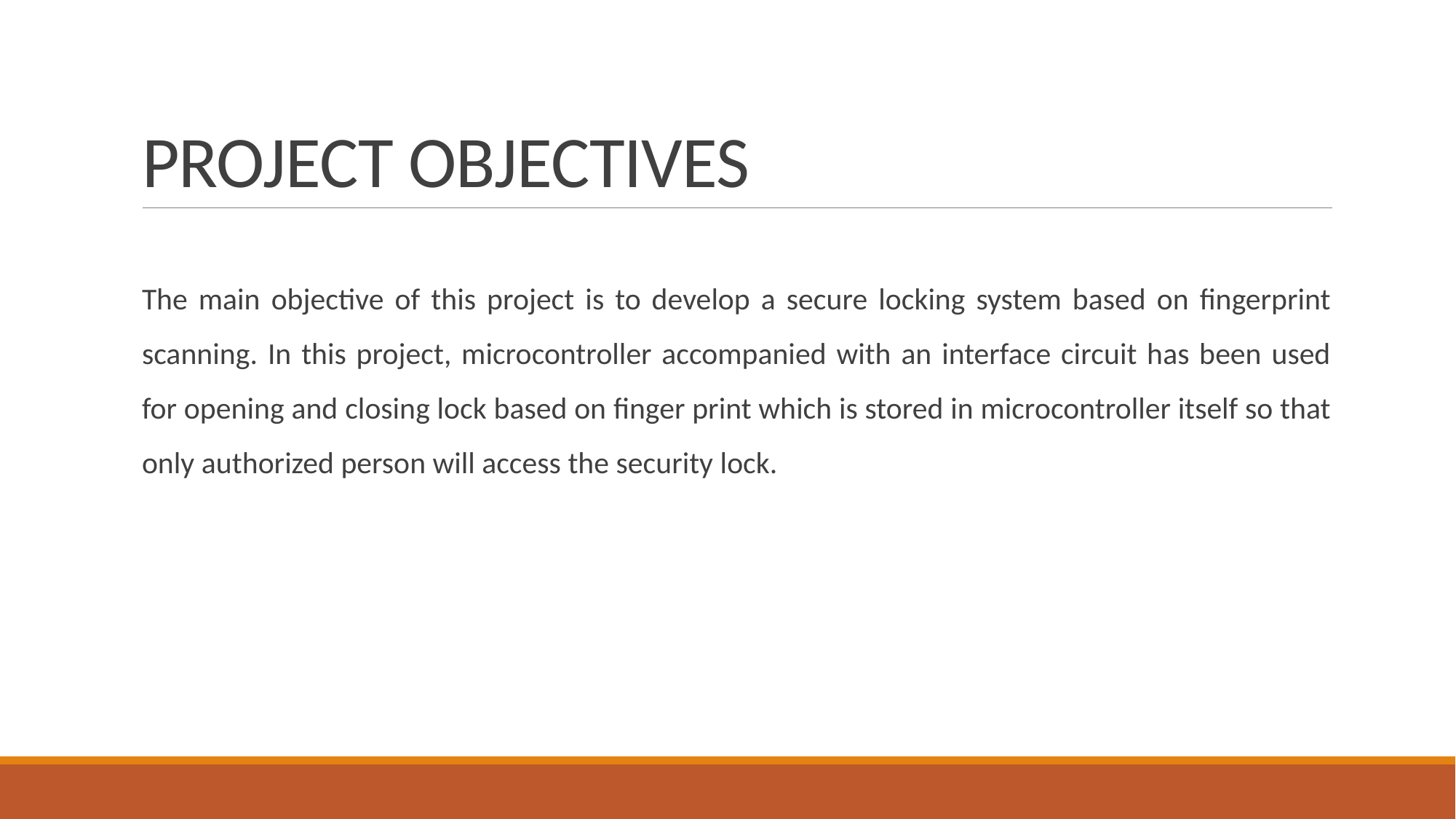

# PROJECT OBJECTIVES
The main objective of this project is to develop a secure locking system based on fingerprint scanning. In this project, microcontroller accompanied with an interface circuit has been used for opening and closing lock based on finger print which is stored in microcontroller itself so that only authorized person will access the security lock.